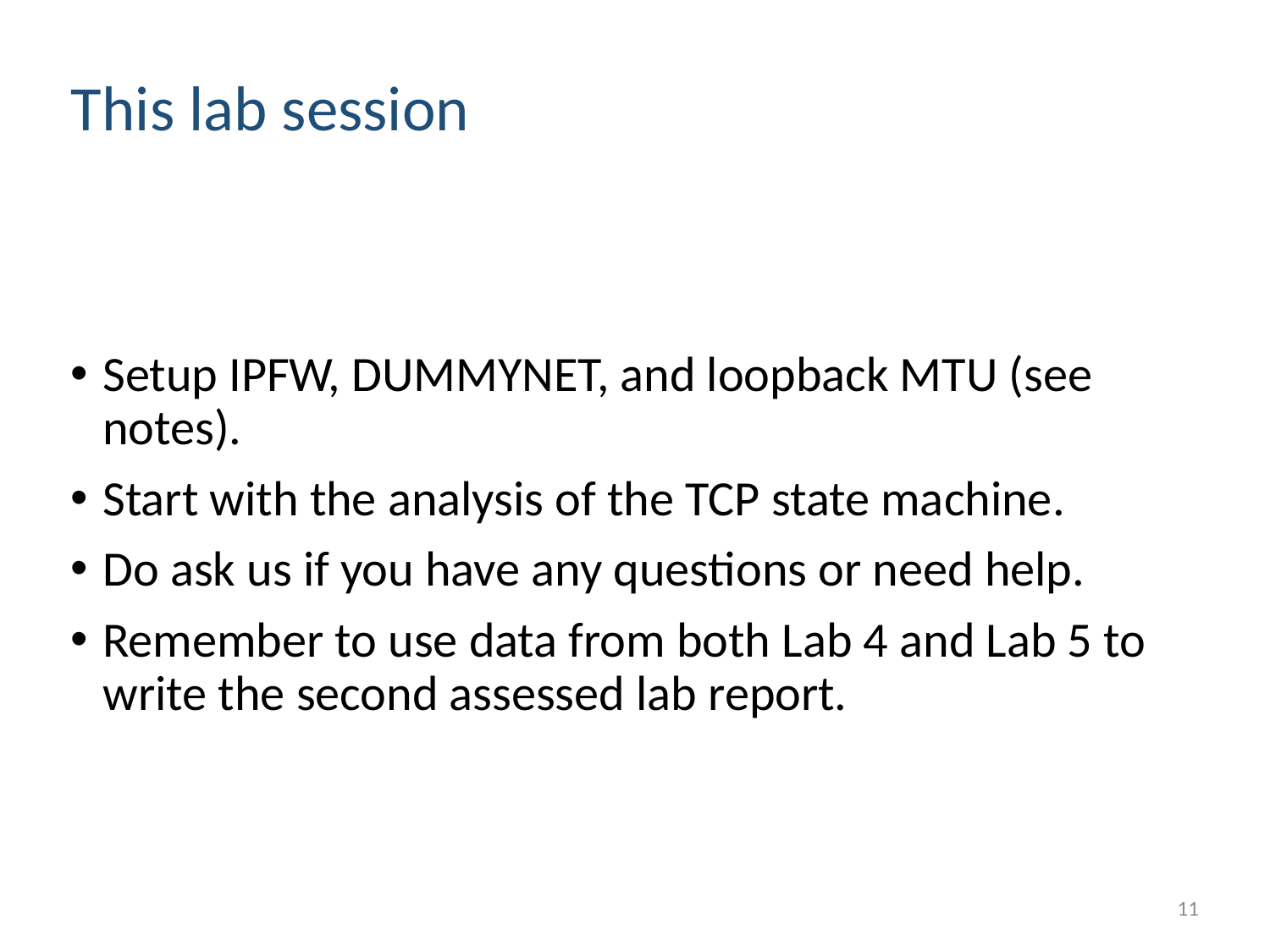

# This lab session
Setup IPFW, DUMMYNET, and loopback MTU (see notes).
Start with the analysis of the TCP state machine.
Do ask us if you have any questions or need help.
Remember to use data from both Lab 4 and Lab 5 to write the second assessed lab report.
11